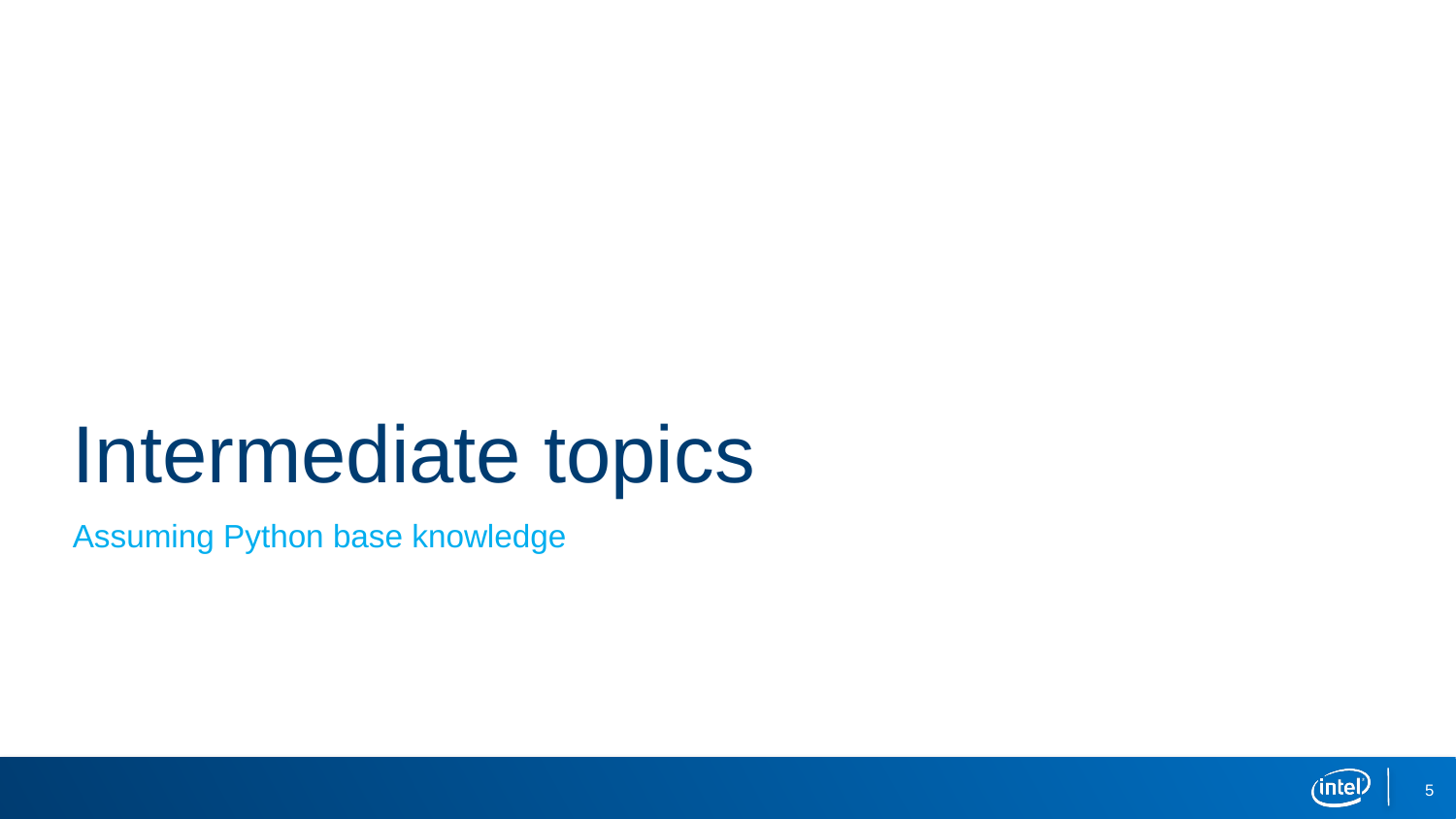

# Intermediate topics
Assuming Python base knowledge
5